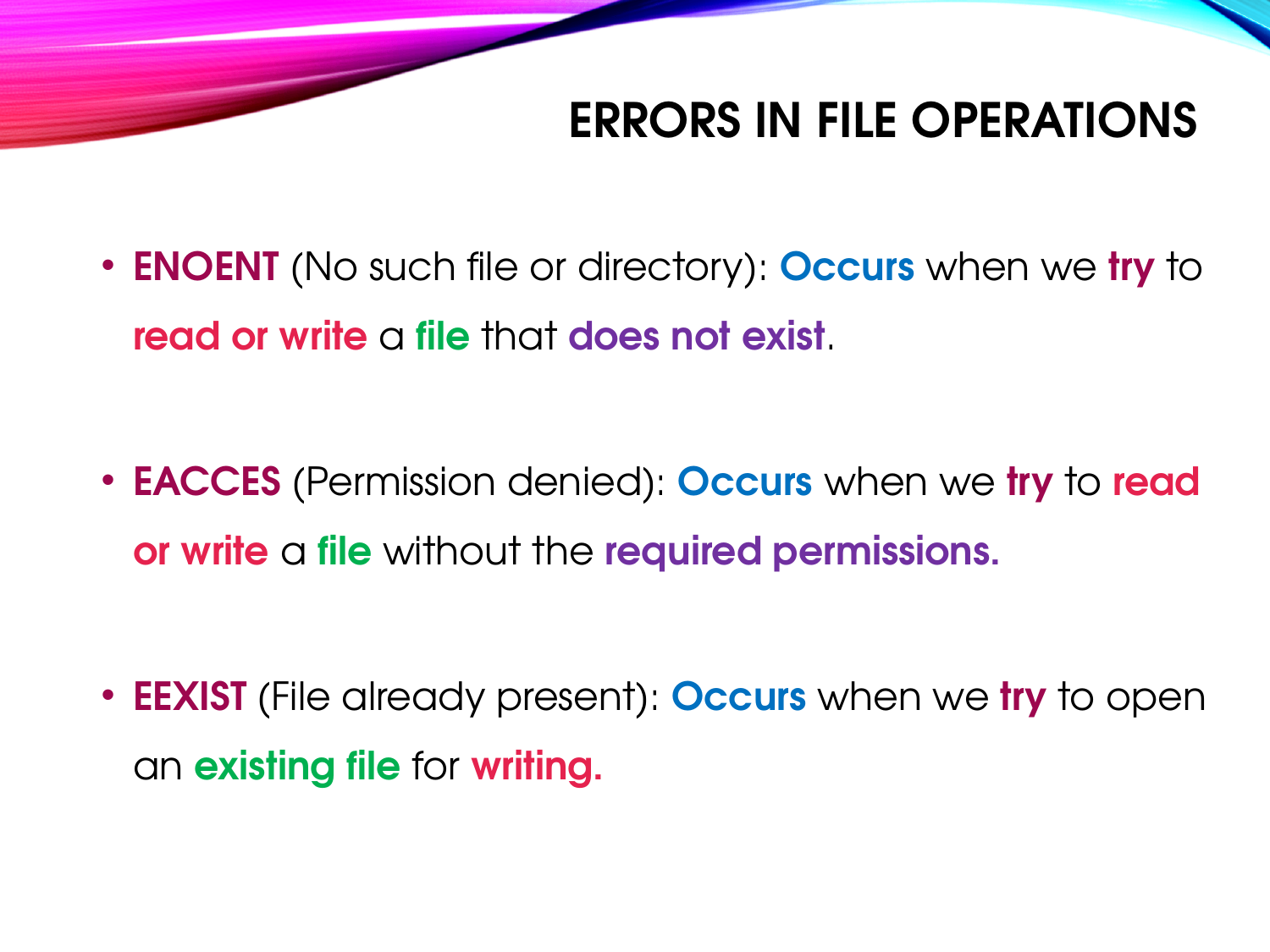

# ErrorS in file operations
ENOENT (No such file or directory): Occurs when we try to read or write a file that does not exist.

EACCES (Permission denied): Occurs when we try to read or write a file without the required permissions.

EEXIST (File already present): Occurs when we try to open an existing file for writing.